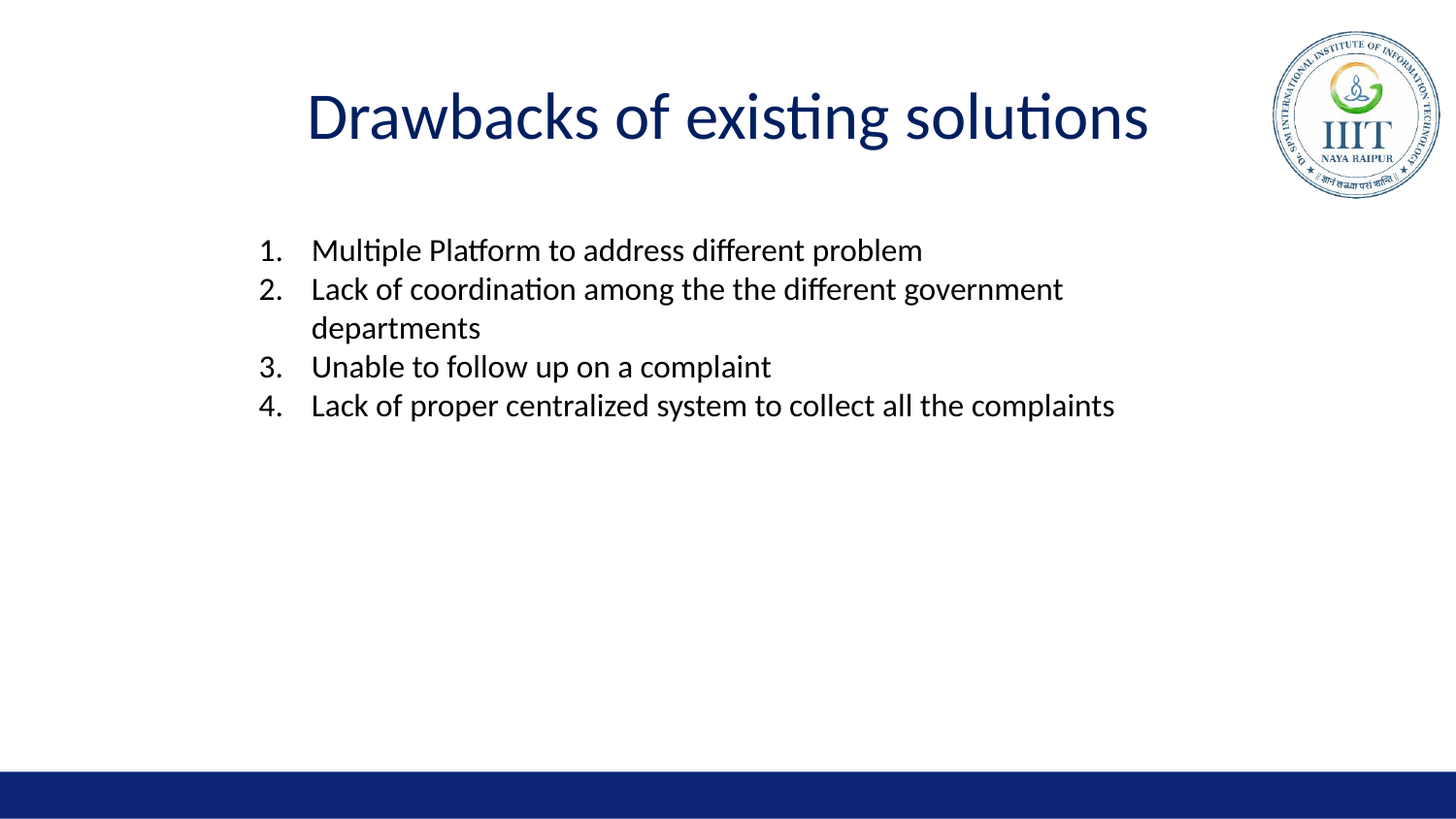

# Drawbacks of existing solutions
Multiple Platform to address different problem
Lack of coordination among the the different government departments
Unable to follow up on a complaint
Lack of proper centralized system to collect all the complaints